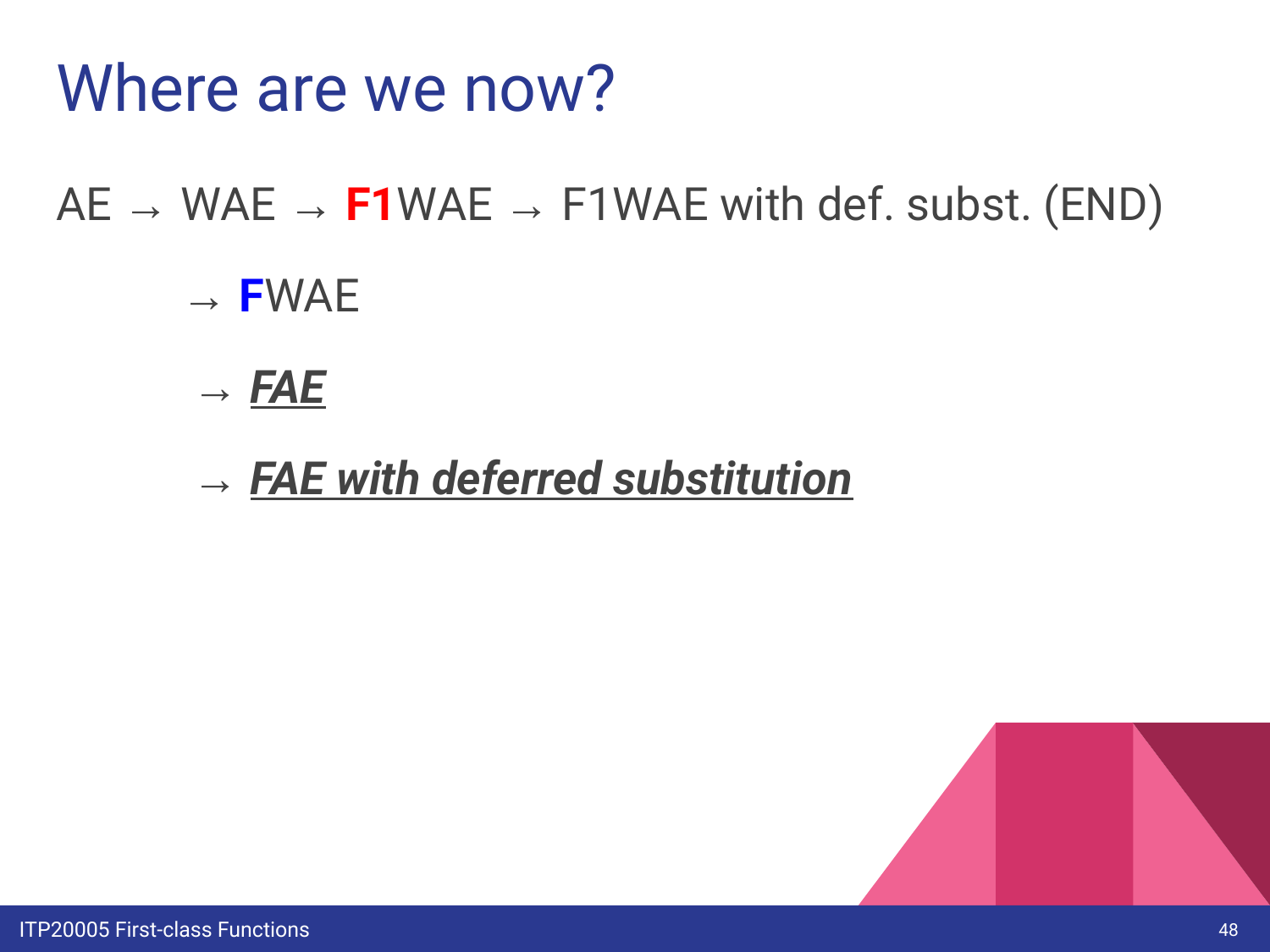

# Where are we now?
AE → WAE → F1WAE → F1WAE with def. subst. (END)
           → FWAE
            → FAE
            → FAE with deferred substitution
48